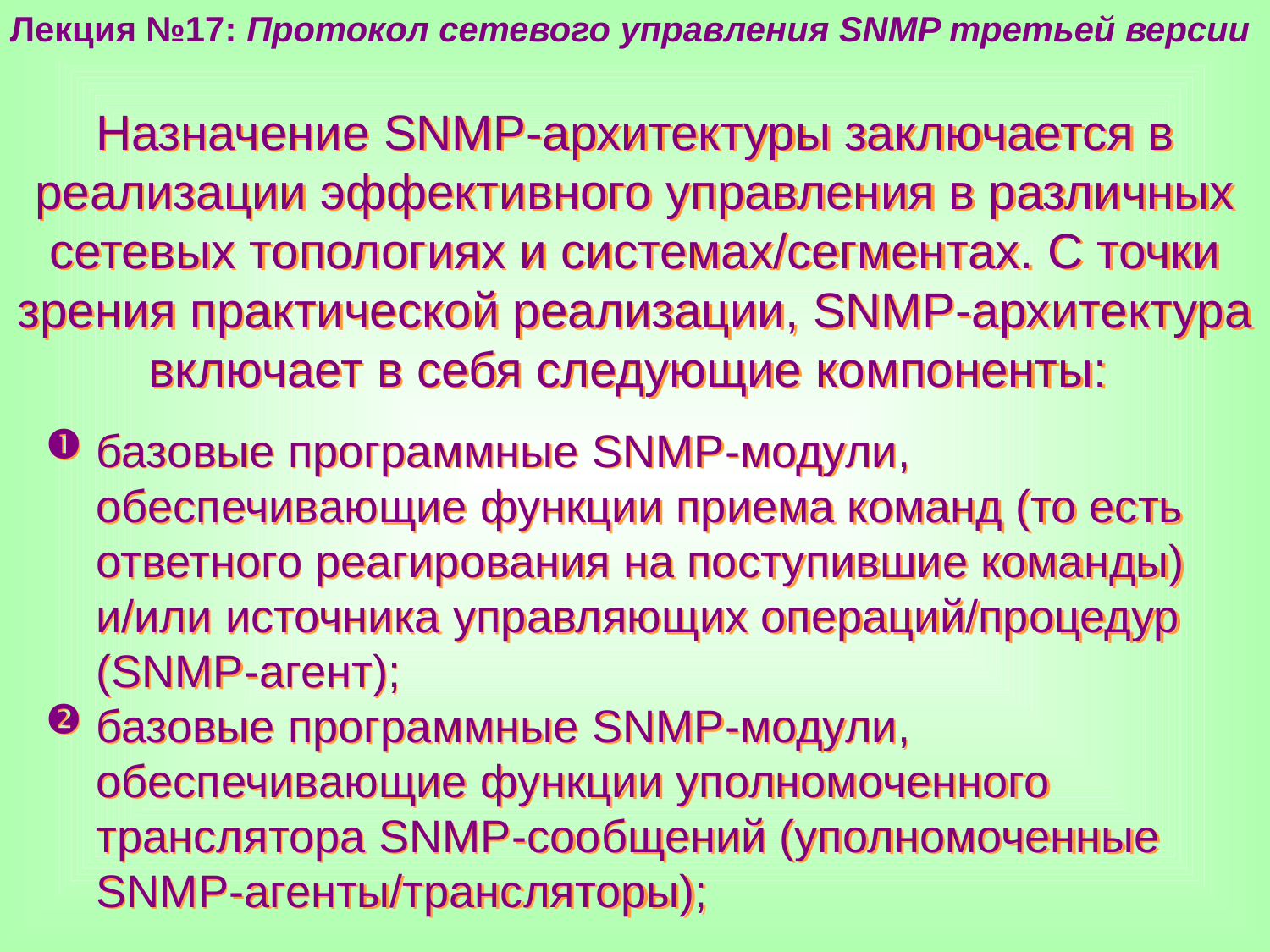

Лекция №17: Протокол сетевого управления SNMP третьей версии
Назначение SNMP-архитектуры заключается в реализации эффективного управления в различных сетевых топологиях и системах/сегментах. С точки зрения практической реализации, SNMP-архитектура включает в себя следующие компоненты:

базовые программные SNMP-модули, обеспечивающие функции приема команд (то есть ответного реагирования на поступившие команды)  и/или источника управляющих операций/процедур (SNMP-агент);
базовые программные SNMP-модули, обеспечивающие функции уполномоченного транслятора SNMP-сообщений (уполномоченные SNMP-агенты/трансляторы);